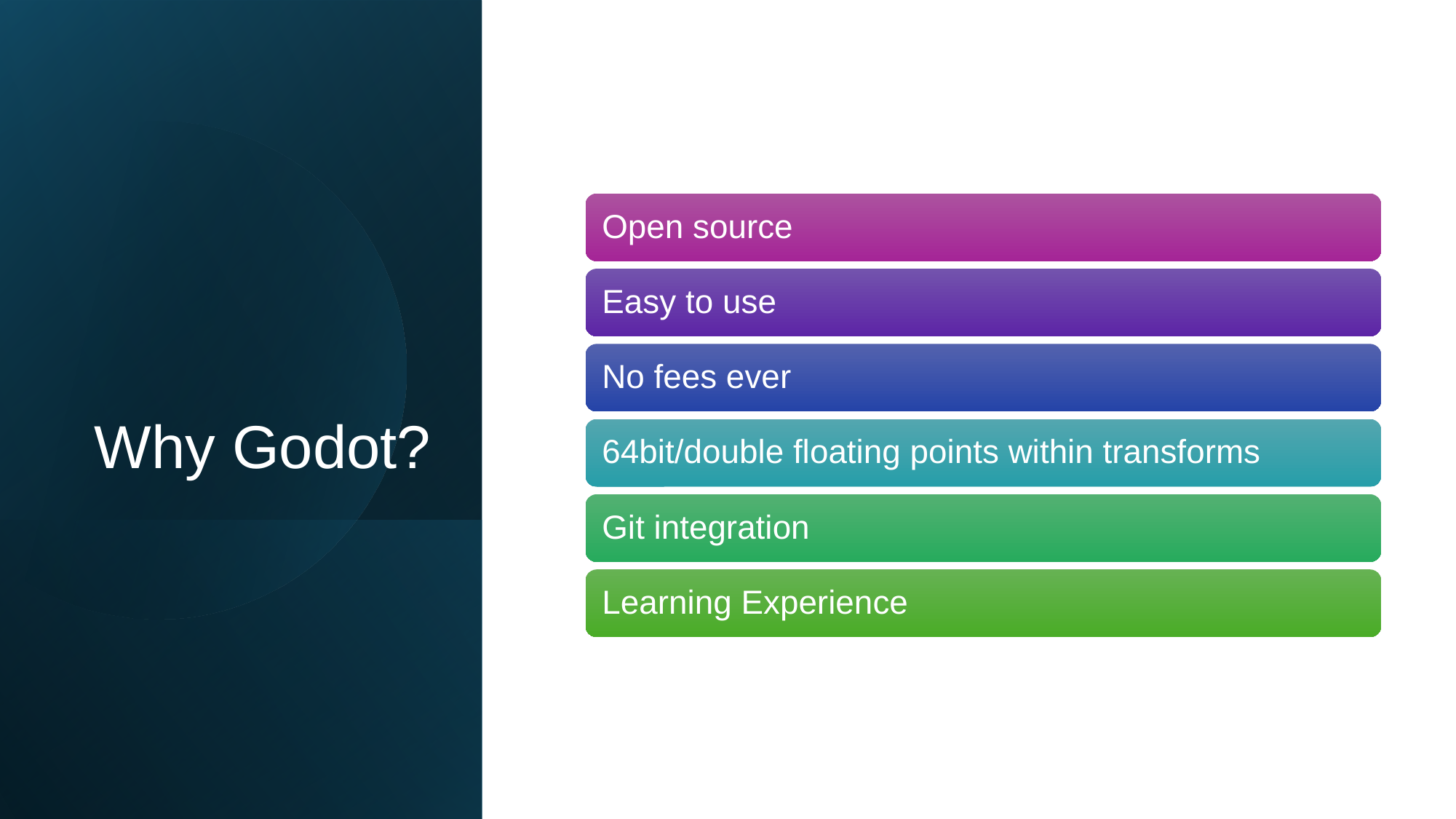

Open source
Easy to use
No fees ever
64bit/double floating points within transforms
Git integration
Learning Experience

# Why Godot?